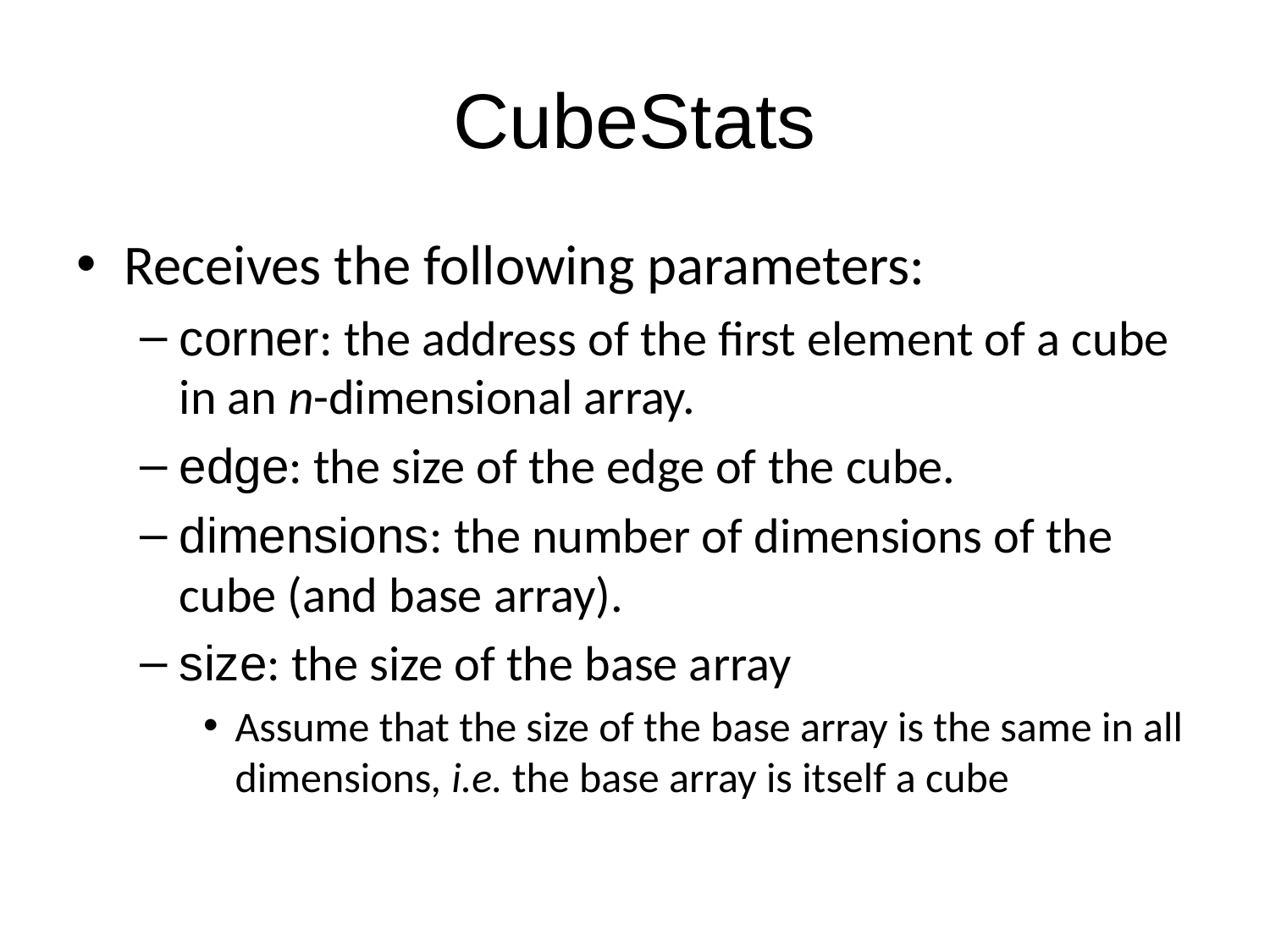

# CubeStats
Receives the following parameters:
corner: the address of the first element of a cube in an n-dimensional array.
edge: the size of the edge of the cube.
dimensions: the number of dimensions of the cube (and base array).
size: the size of the base array
Assume that the size of the base array is the same in all dimensions, i.e. the base array is itself a cube